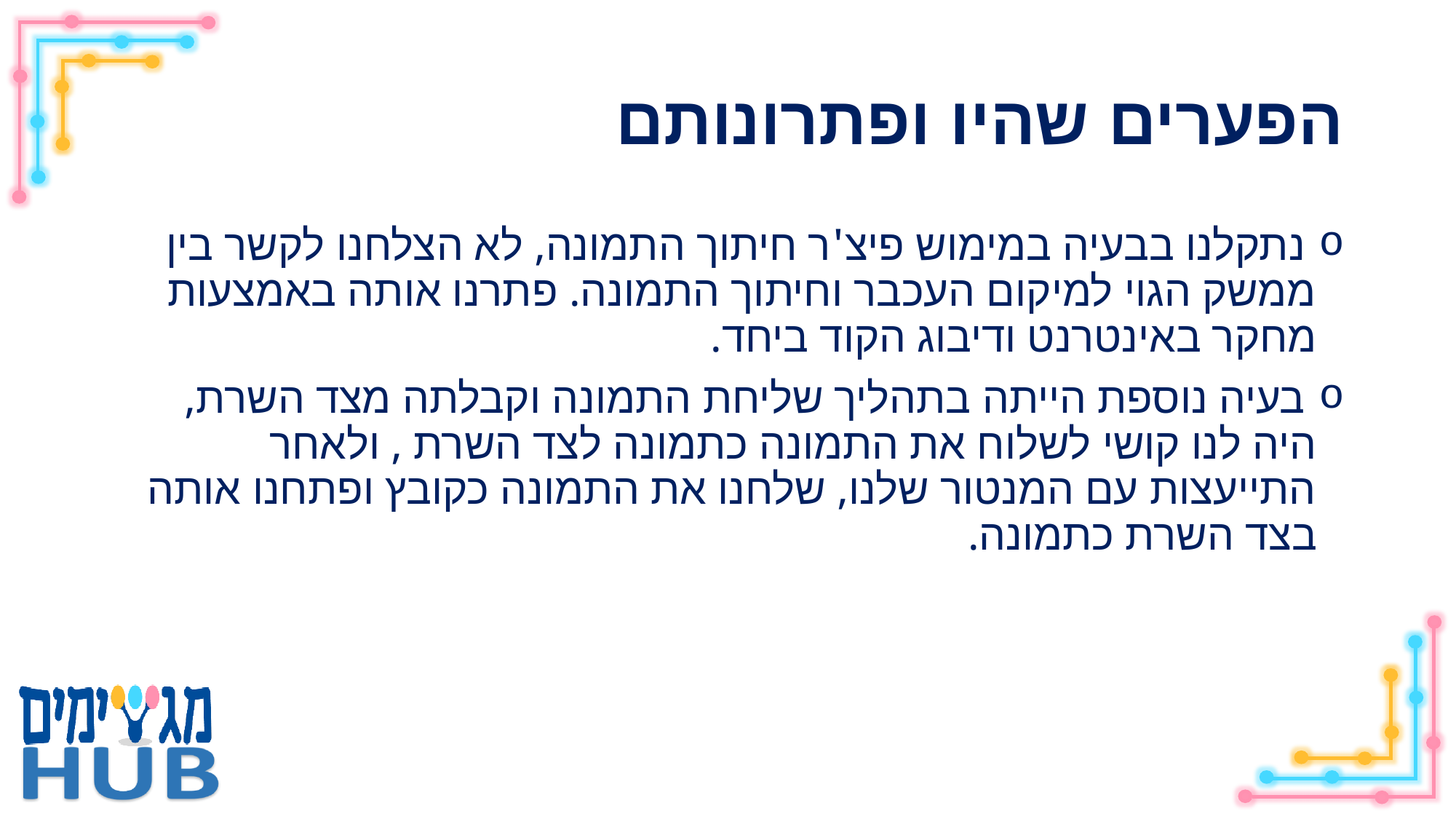

# הפערים שהיו ופתרונותם
 נתקלנו בבעיה במימוש פיצ'ר חיתוך התמונה, לא הצלחנו לקשר בין ממשק הגוי למיקום העכבר וחיתוך התמונה. פתרנו אותה באמצעות מחקר באינטרנט ודיבוג הקוד ביחד.
 בעיה נוספת הייתה בתהליך שליחת התמונה וקבלתה מצד השרת, היה לנו קושי לשלוח את התמונה כתמונה לצד השרת , ולאחר התייעצות עם המנטור שלנו, שלחנו את התמונה כקובץ ופתחנו אותה בצד השרת כתמונה.